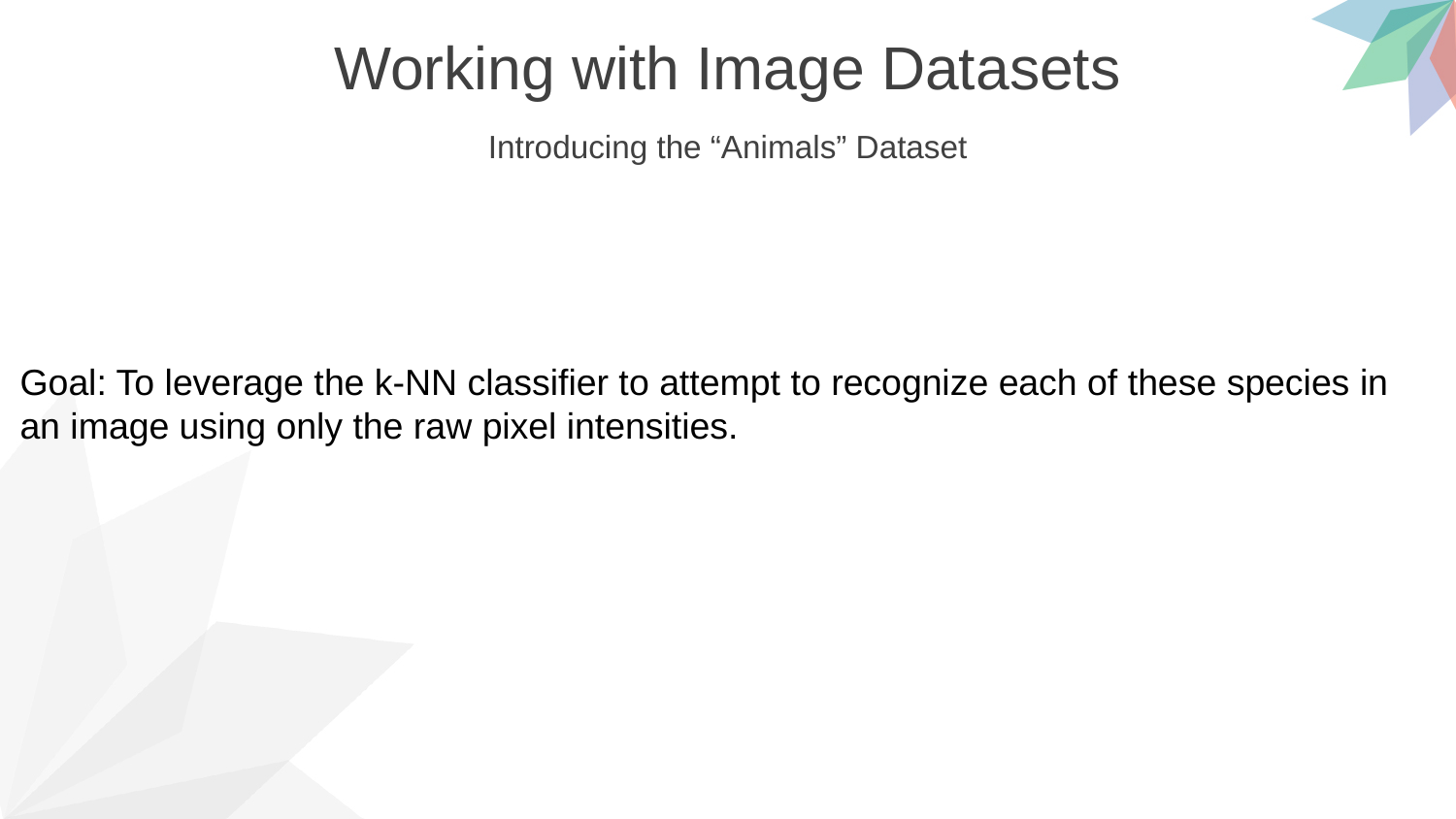

Working with Image Datasets
Introducing the “Animals” Dataset
Goal: To leverage the k-NN classifier to attempt to recognize each of these species in an image using only the raw pixel intensities.